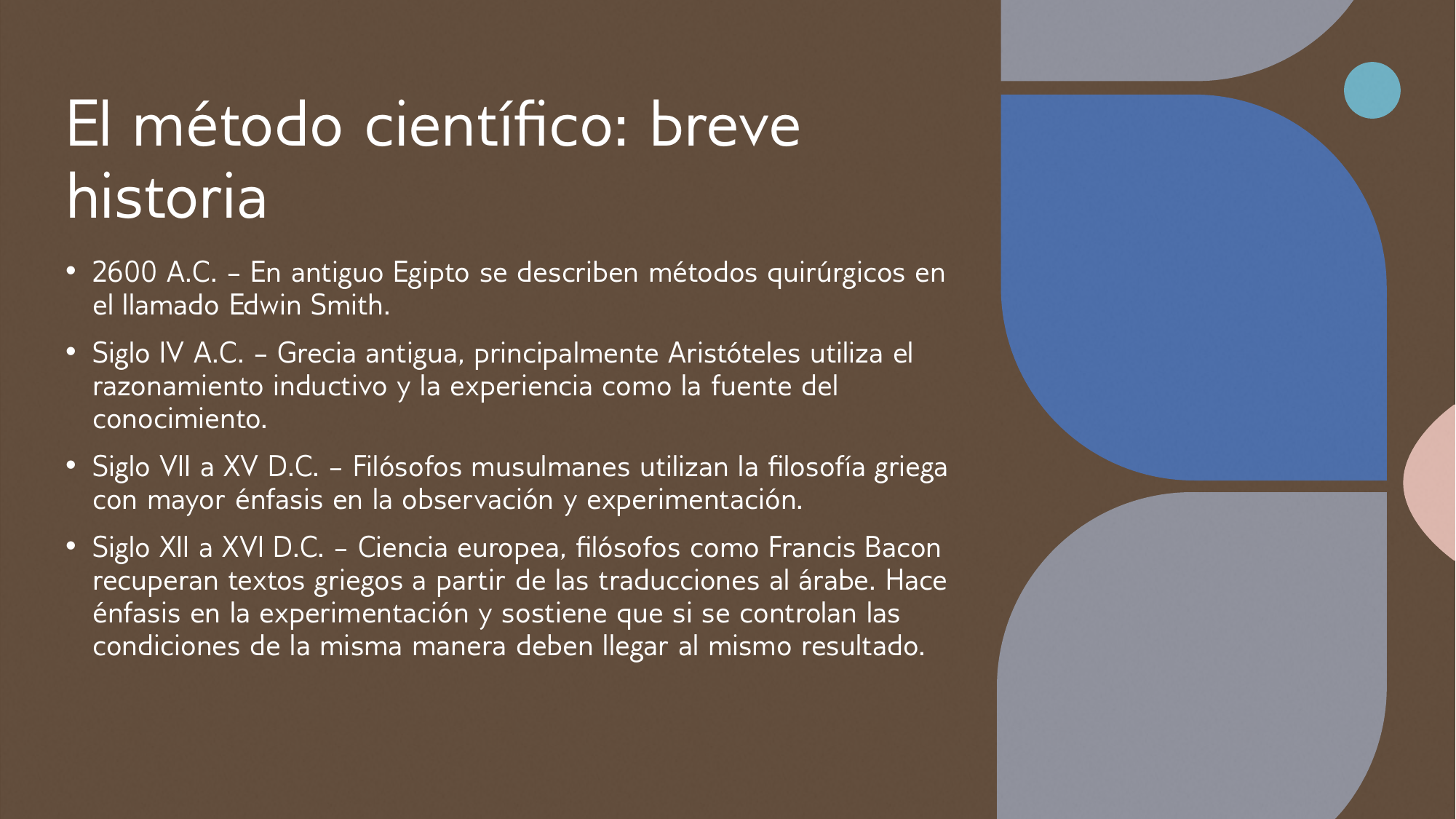

# El método científico: breve historia
2600 A.C. – En antiguo Egipto se describen métodos quirúrgicos en el llamado Edwin Smith.
Siglo IV A.C. – Grecia antigua, principalmente Aristóteles utiliza el razonamiento inductivo y la experiencia como la fuente del conocimiento.
Siglo VII a XV D.C. – Filósofos musulmanes utilizan la filosofía griega con mayor énfasis en la observación y experimentación.
Siglo XII a XVI D.C. – Ciencia europea, filósofos como Francis Bacon recuperan textos griegos a partir de las traducciones al árabe. Hace énfasis en la experimentación y sostiene que si se controlan las condiciones de la misma manera deben llegar al mismo resultado.